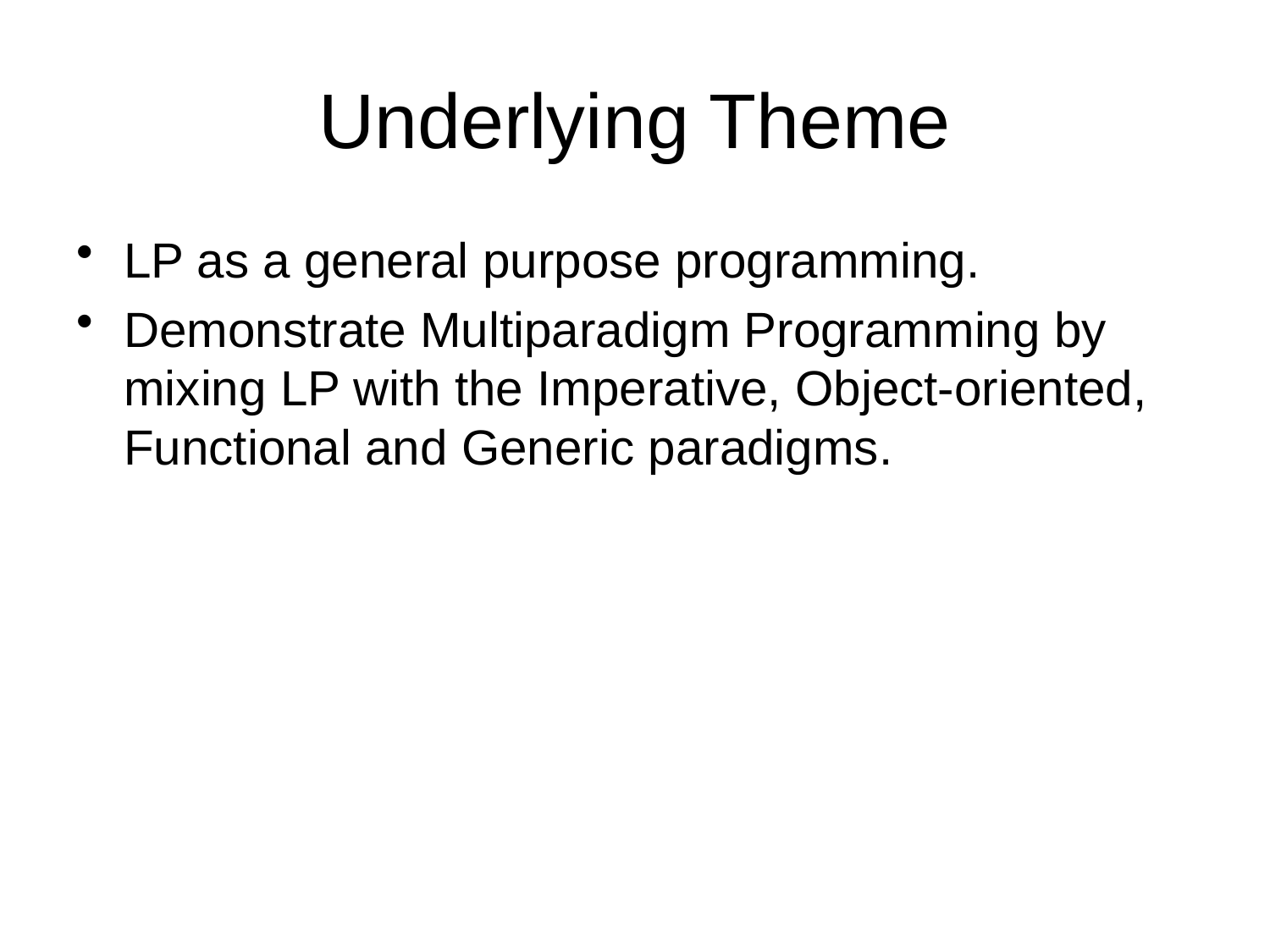

# Underlying Theme
LP as a general purpose programming.
Demonstrate Multiparadigm Programming by mixing LP with the Imperative, Object-oriented, Functional and Generic paradigms.